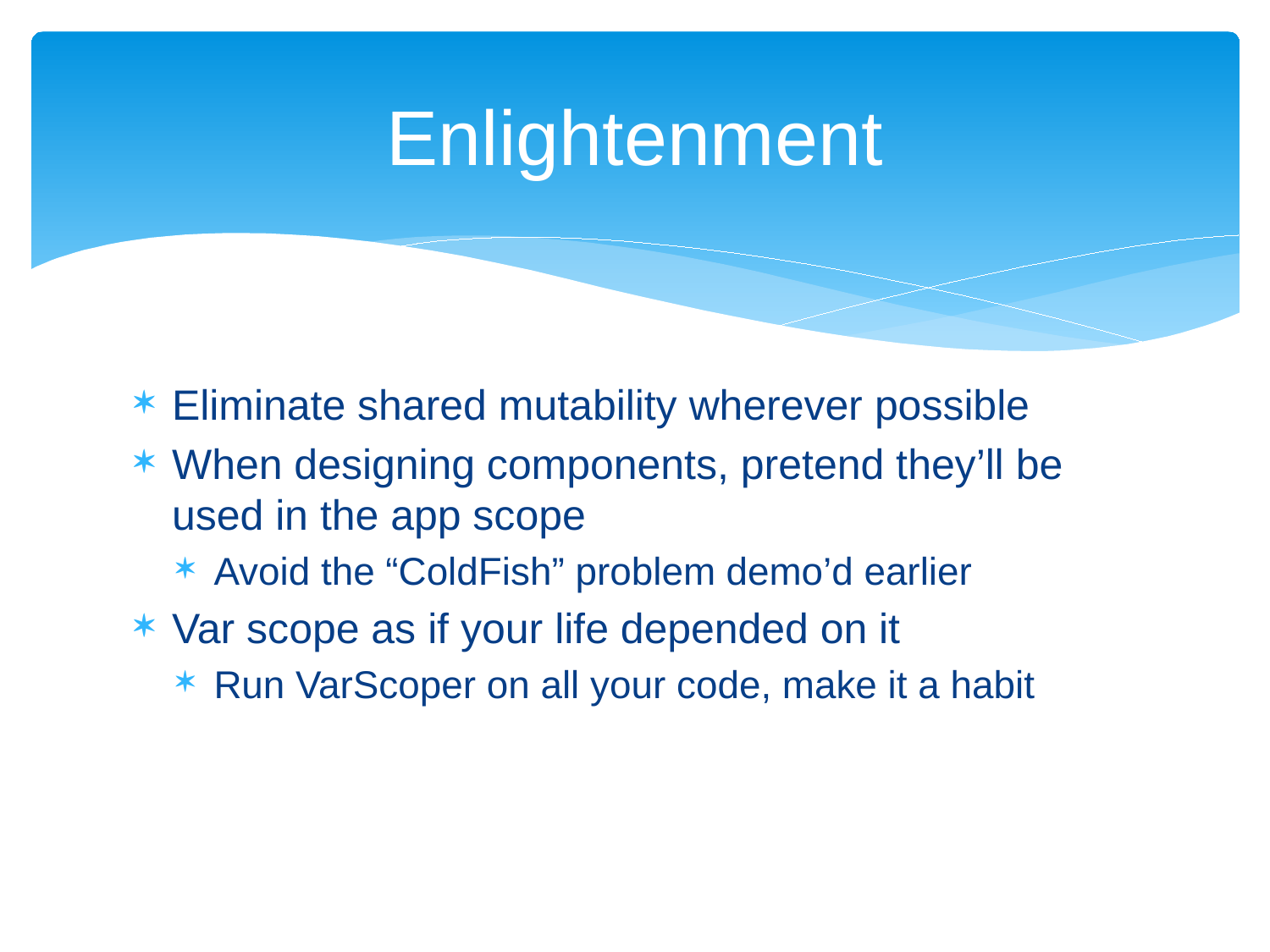

# Enlightenment
Eliminate shared mutability wherever possible
When designing components, pretend they’ll be used in the app scope
Avoid the “ColdFish” problem demo’d earlier
Var scope as if your life depended on it
Run VarScoper on all your code, make it a habit